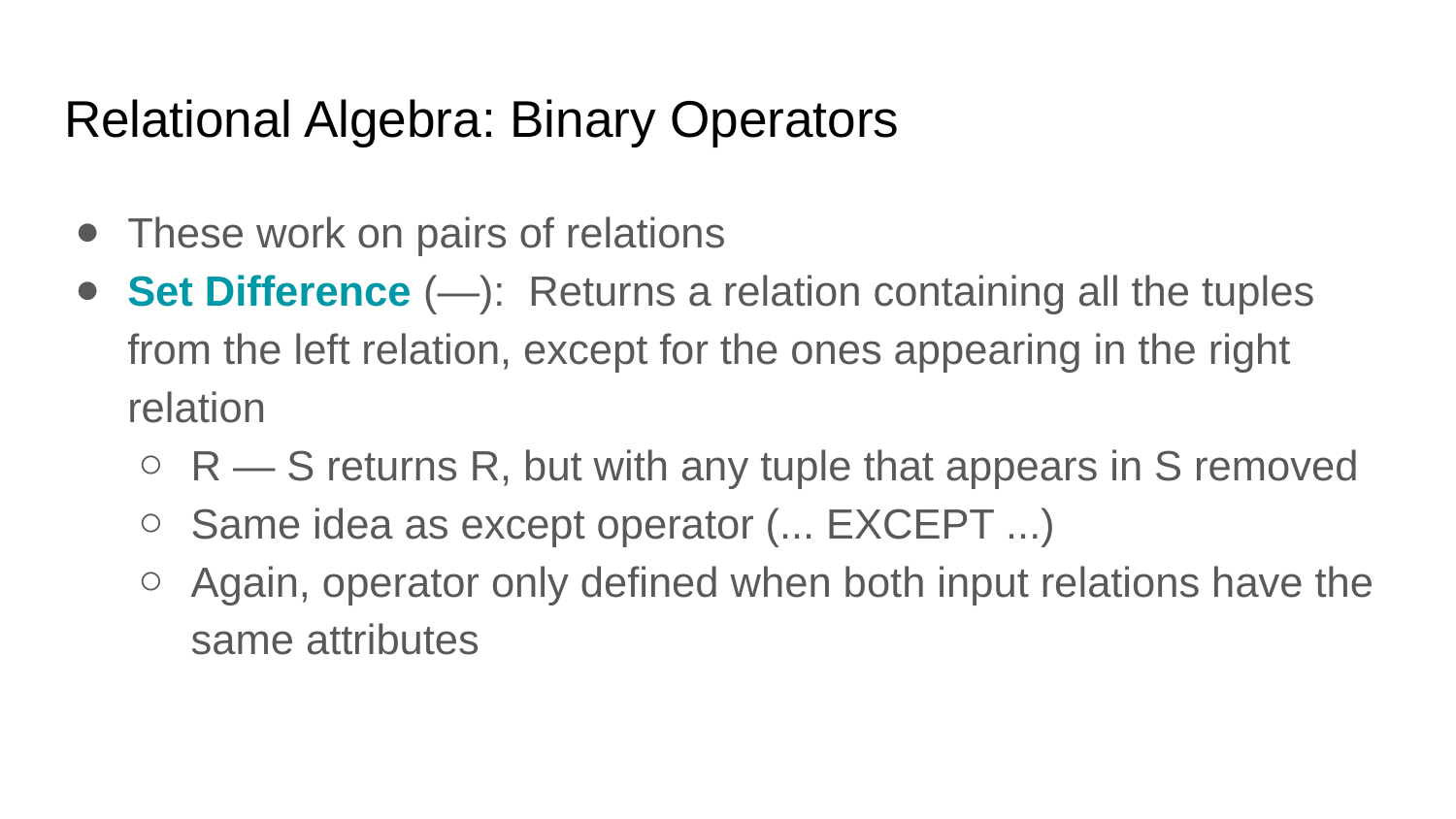

# Relational Algebra: Binary Operators
These work on pairs of relations
Set Difference (—):  Returns a relation containing all the tuples from the left relation, except for the ones appearing in the right relation
R — S returns R, but with any tuple that appears in S removed
Same idea as except operator (... EXCEPT ...)
Again, operator only defined when both input relations have the same attributes